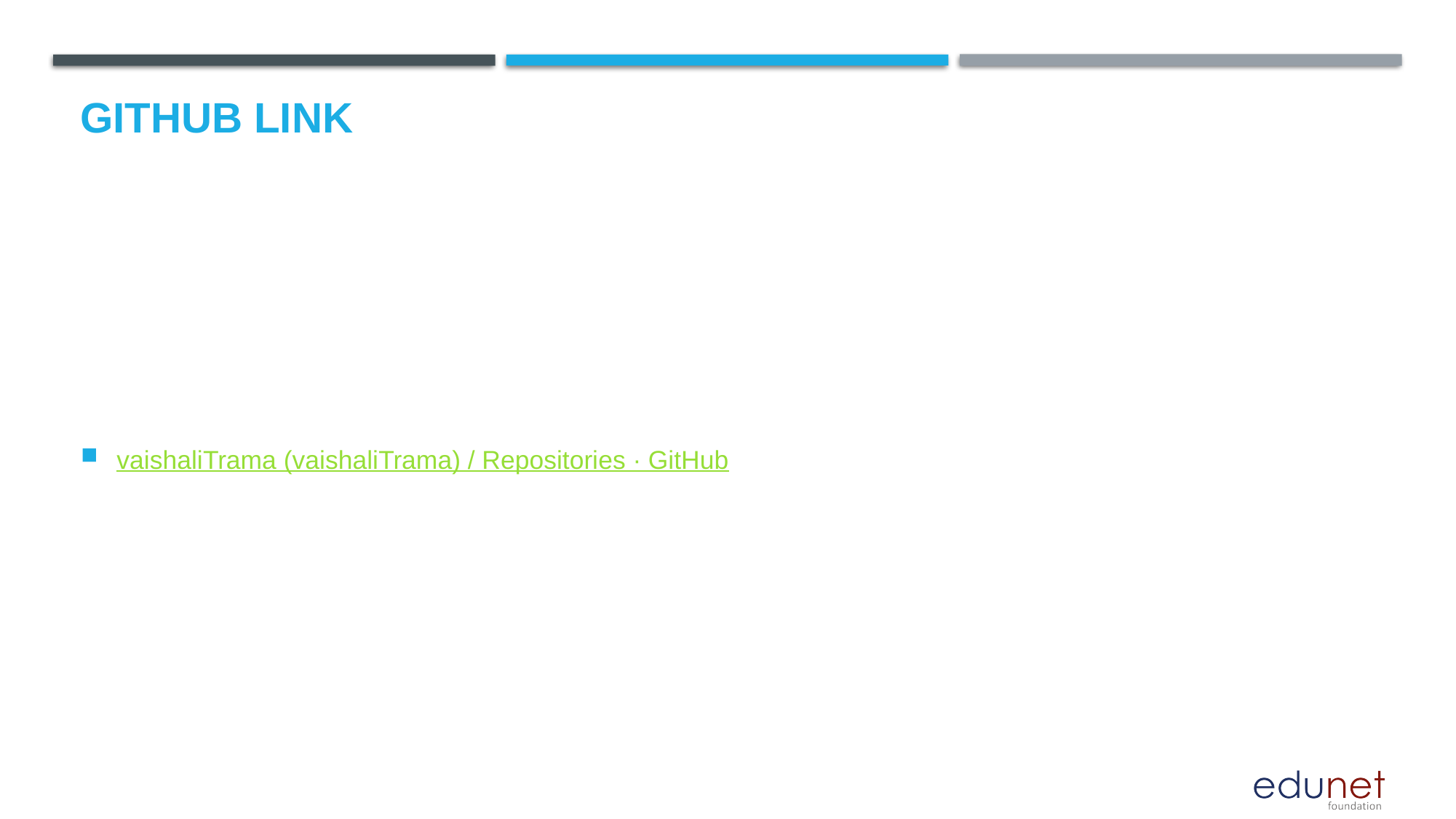

# GitHub Link

vaishaliTrama (vaishaliTrama) / Repositories · GitHub